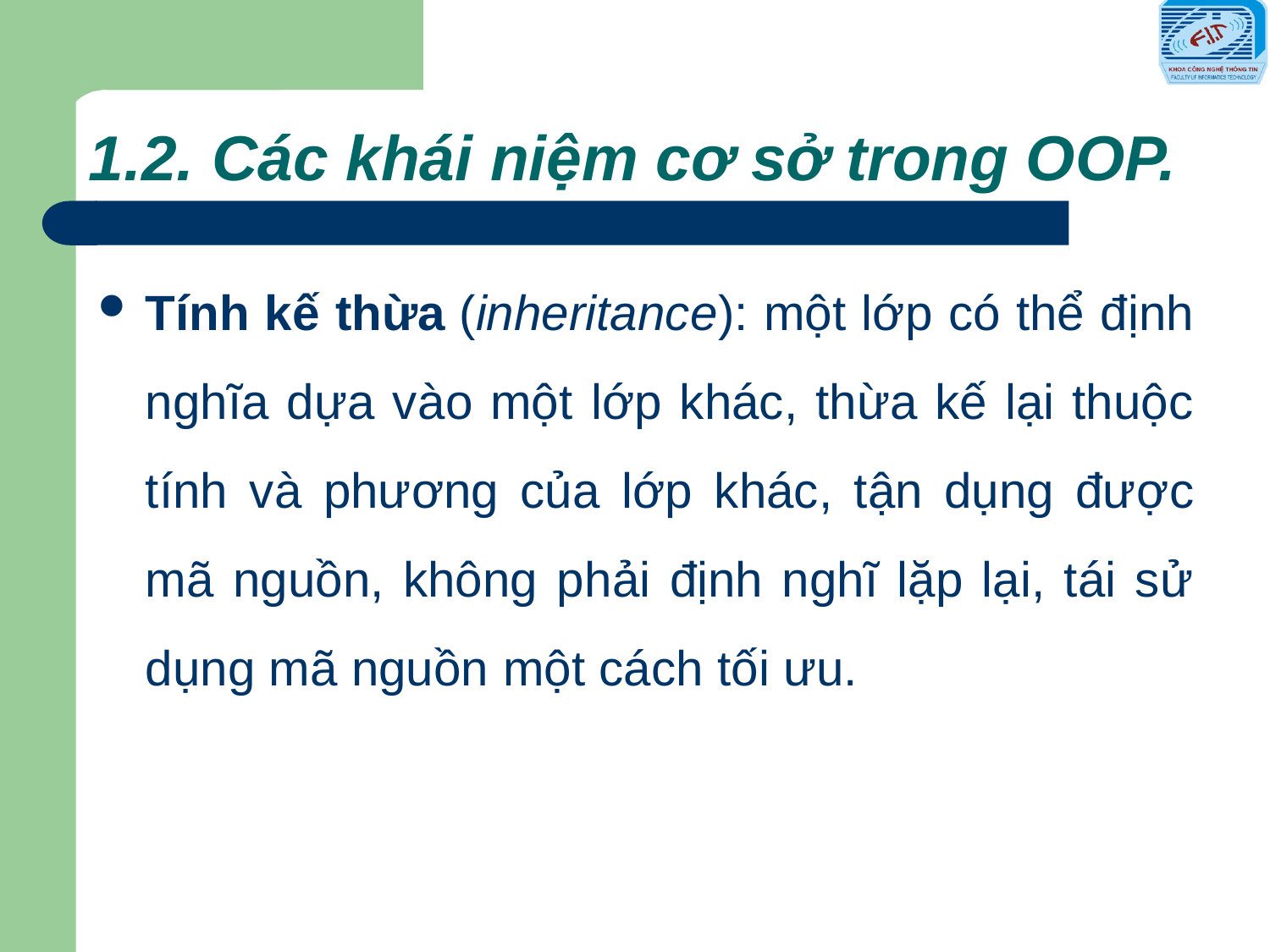

# 1.2. Các khái niệm cơ sở trong OOP.
Tính kế thừa (inheritance): một lớp có thể định nghĩa dựa vào một lớp khác, thừa kế lại thuộc tính và phương của lớp khác, tận dụng được mã nguồn, không phải định nghĩ lặp lại, tái sử dụng mã nguồn một cách tối ưu.